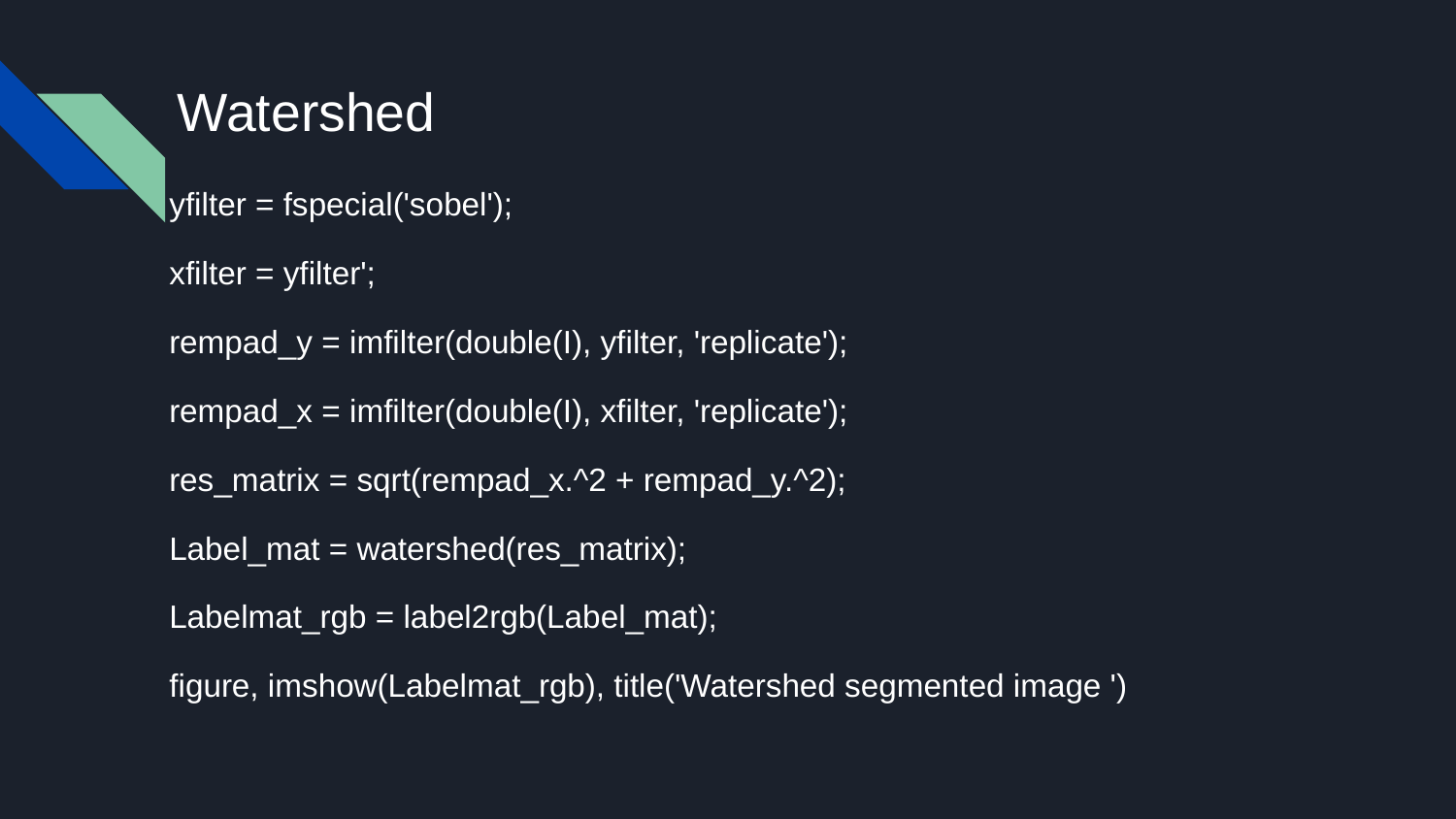

# Watershed
yfilter = fspecial('sobel');
xfilter = yfilter';
rempad_y = imfilter(double(I), yfilter, 'replicate');
rempad_x = imfilter(double(I), xfilter, 'replicate');
res_matrix = sqrt(rempad_x.^2 + rempad_y.^2);
Label_mat = watershed(res_matrix);
Labelmat_rgb = label2rgb(Label_mat);
figure, imshow(Labelmat_rgb), title('Watershed segmented image ')